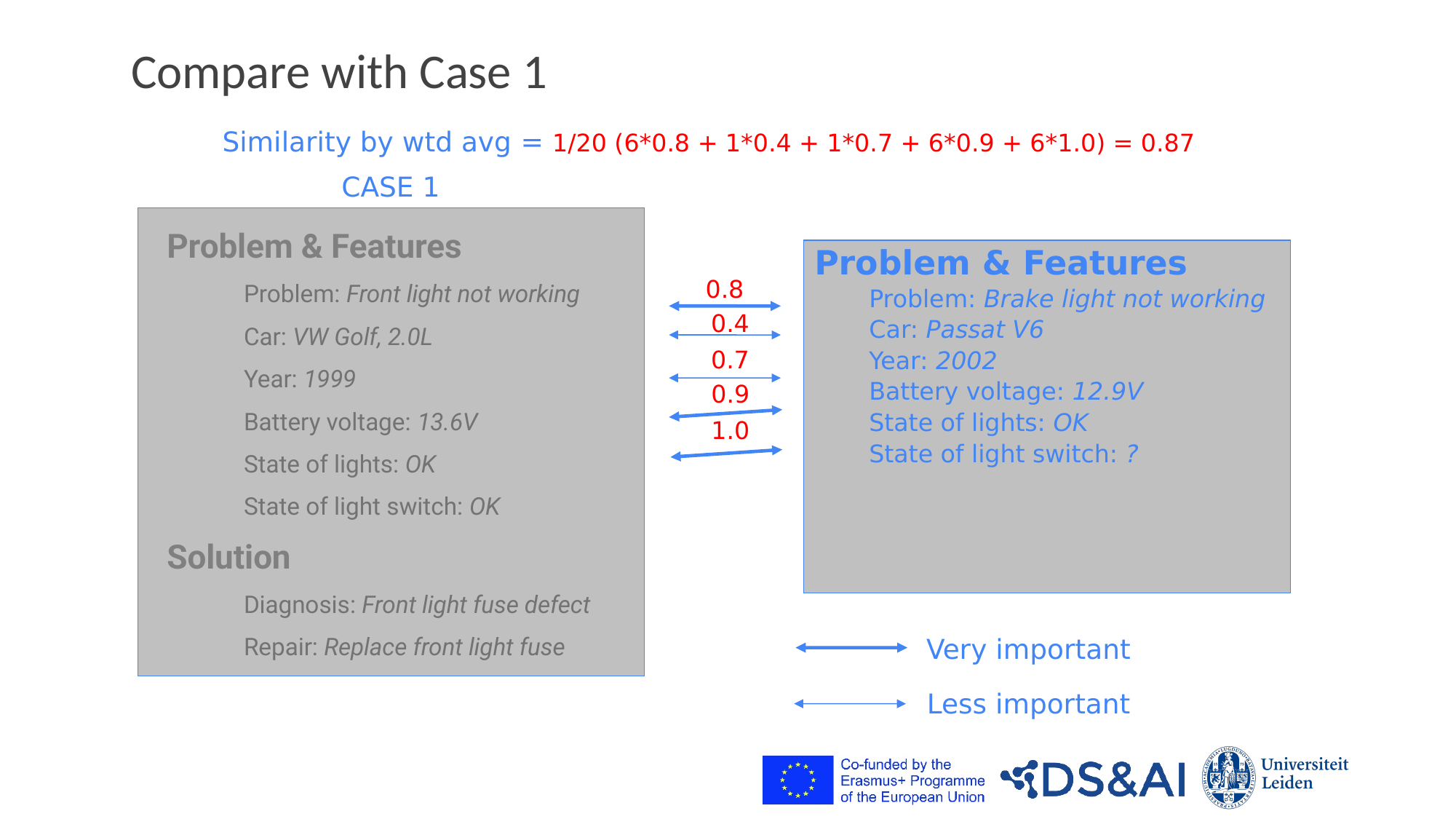

# Compare with Case 1
Similarity by wtd avg = 1/20 (6*0.8 + 1*0.4 + 1*0.7 + 6*0.9 + 6*1.0) = 0.87
CASE 1
Problem & Features
Problem: Front light not working
Car: VW Golf, 2.0L
Year: 1999
Battery voltage: 13.6V
State of lights: OK
State of light switch: OK
Solution
Diagnosis: Front light fuse defect
Repair: Replace front light fuse
Problem & Features
Problem: Brake light not working
Car: Passat V6
Year: 2002
Battery voltage: 12.9V
State of lights: OK
State of light switch: ?
0.8
0.4

0.7
0.9

1.0

Very important

Less important